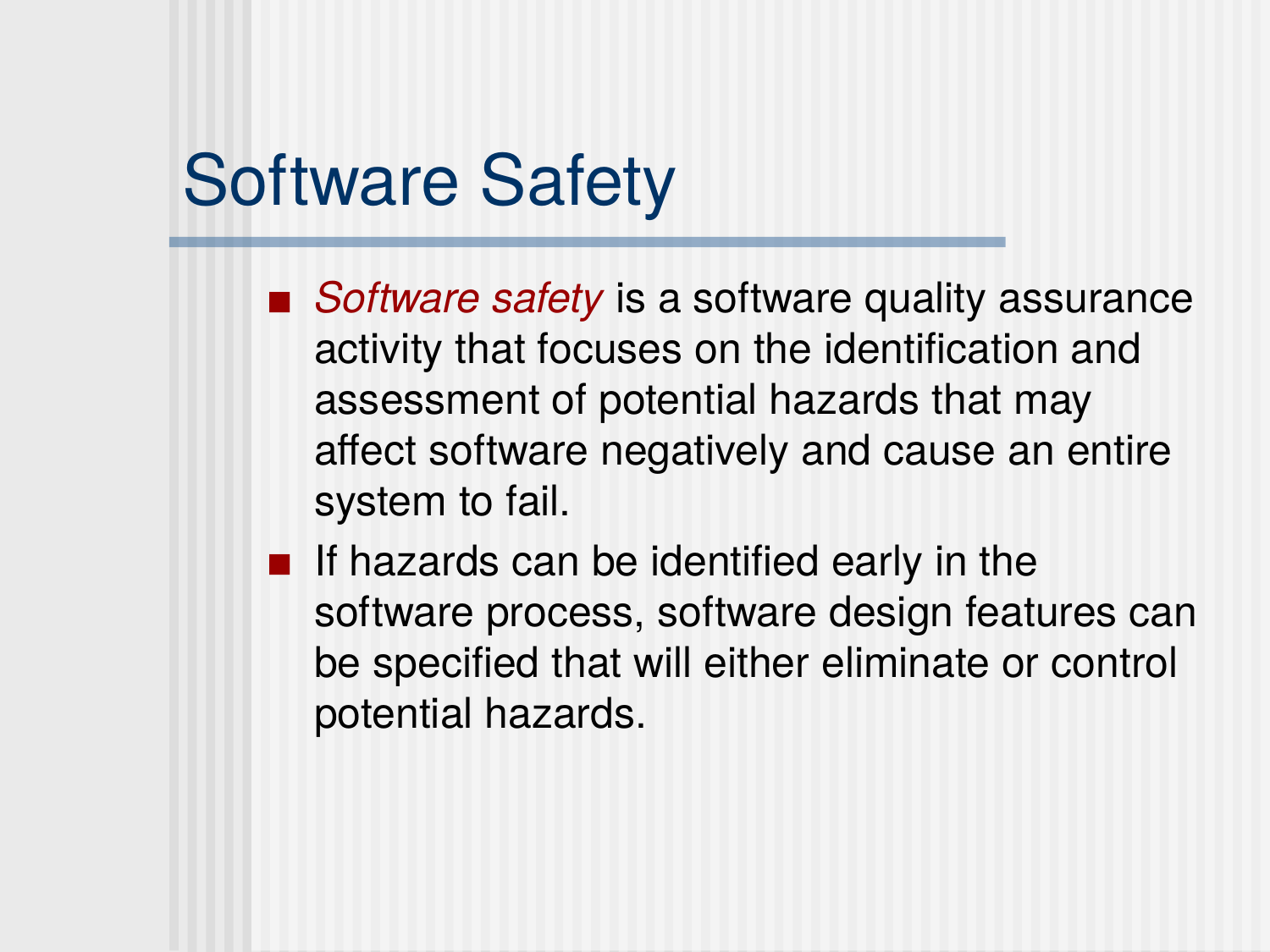

# Software Safety
Software safety is a software quality assurance activity that focuses on the identification and assessment of potential hazards that may affect software negatively and cause an entire system to fail.
If hazards can be identified early in the software process, software design features can be specified that will either eliminate or control potential hazards.